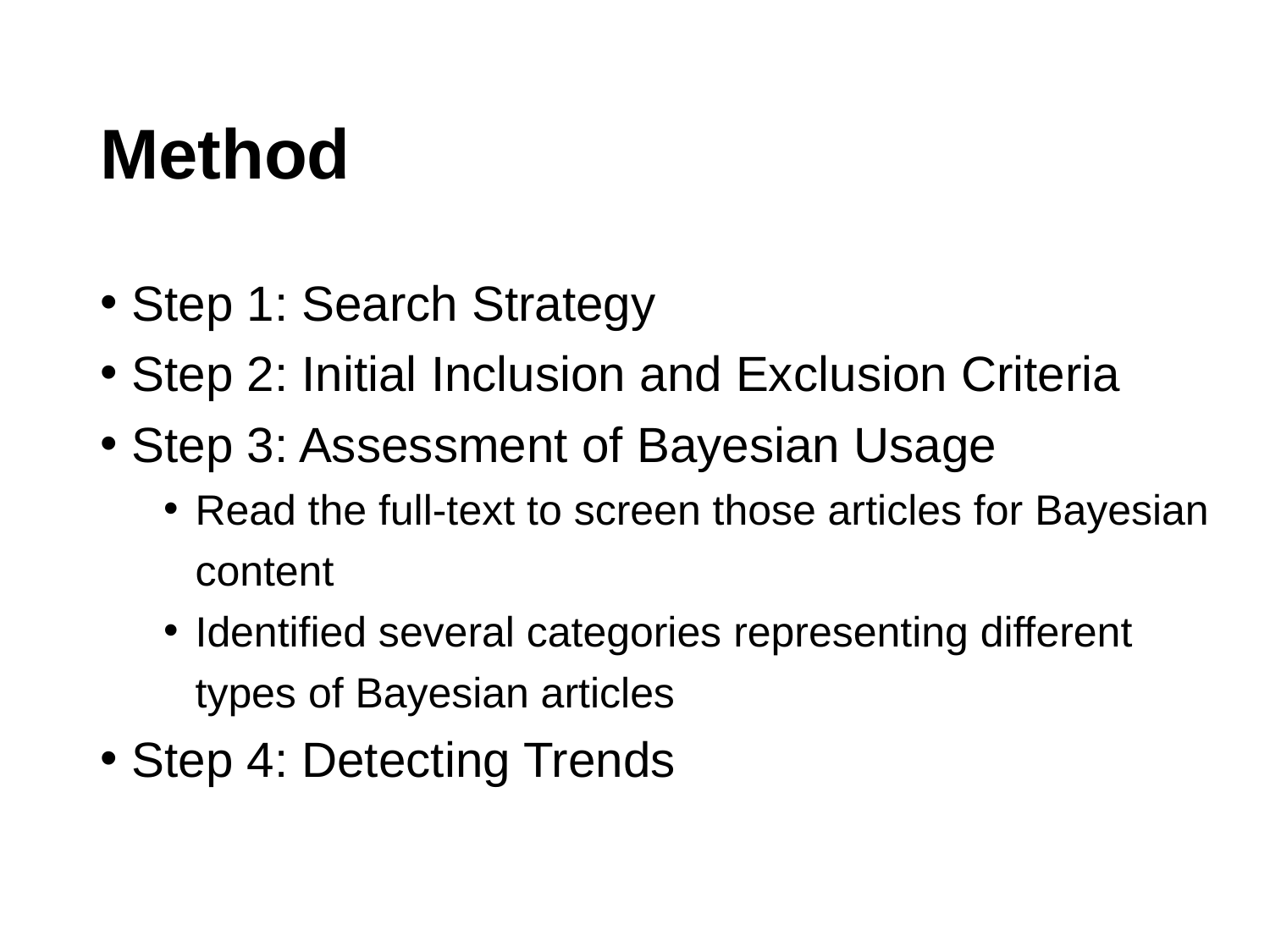

# Method
Step 1: Search Strategy
Step 2: Initial Inclusion and Exclusion Criteria
Step 3: Assessment of Bayesian Usage
Read the full-text to screen those articles for Bayesian content
Identified several categories representing different types of Bayesian articles
Step 4: Detecting Trends